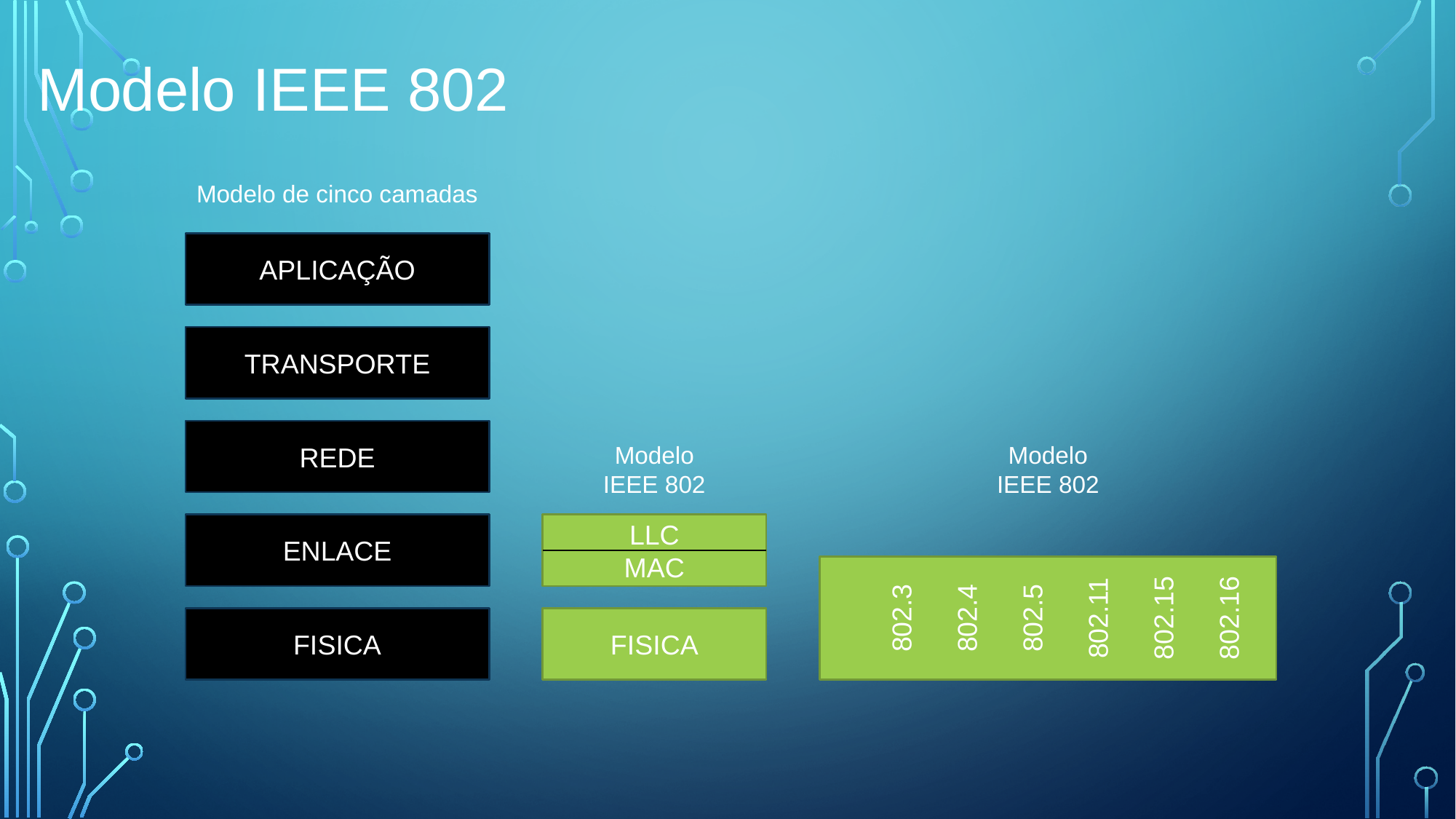

Modelo IEEE 802
Modelo de cinco camadas
APLICAÇÃO
TRANSPORTE
REDE
Modelo
IEEE 802
Modelo
IEEE 802
ENLACE
LLC
MAC
802.3
802.4
802.5
802.11
802.15
802.16
FISICA
FISICA